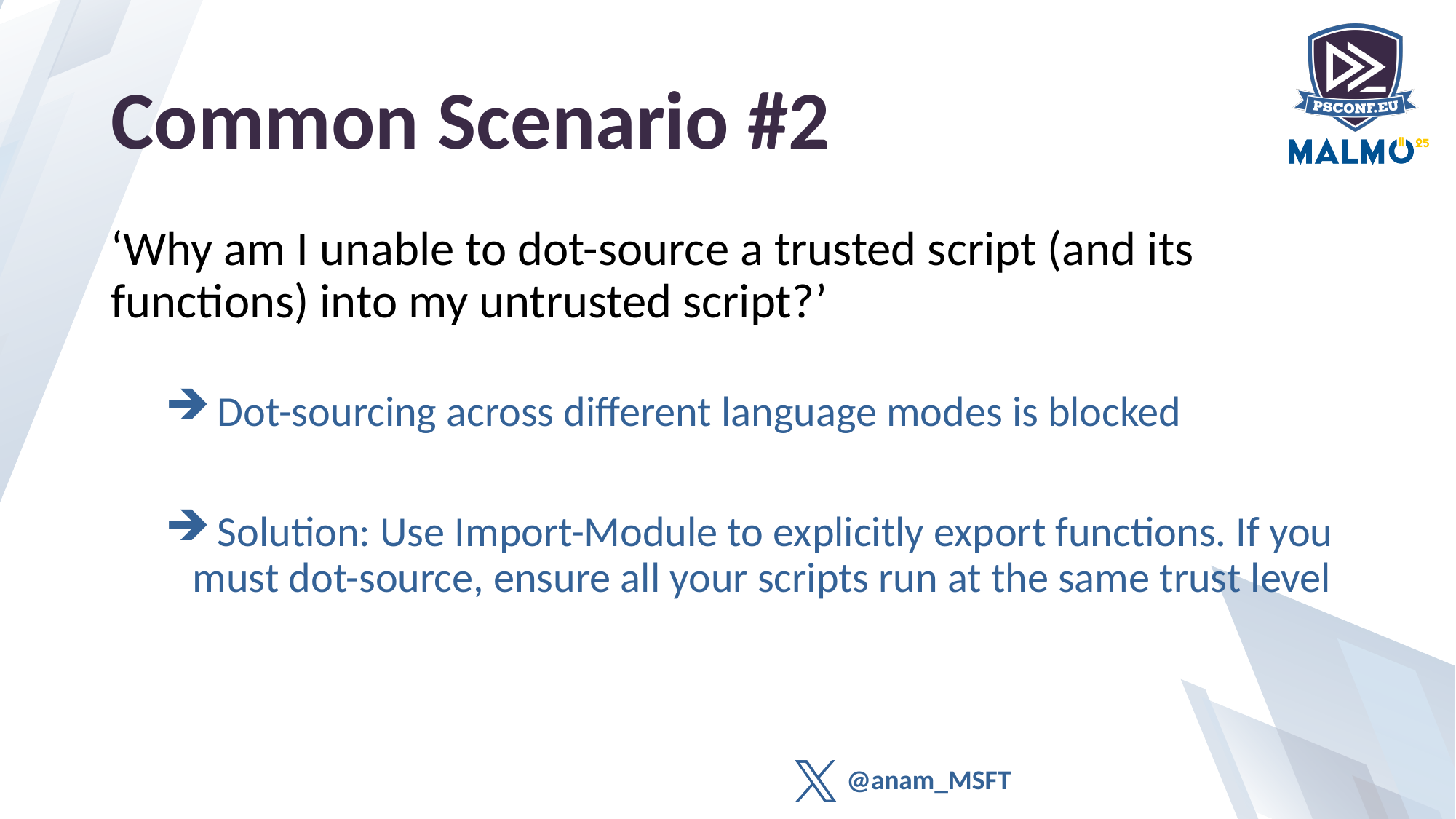

# Common Scenario #2
‘Why am I unable to dot-source a trusted script (and its functions) into my untrusted script?’

 Dot-sourcing across different language modes is blocked

 Solution: Use Import-Module to explicitly export functions. If you must dot-source, ensure all your scripts run at the same trust level